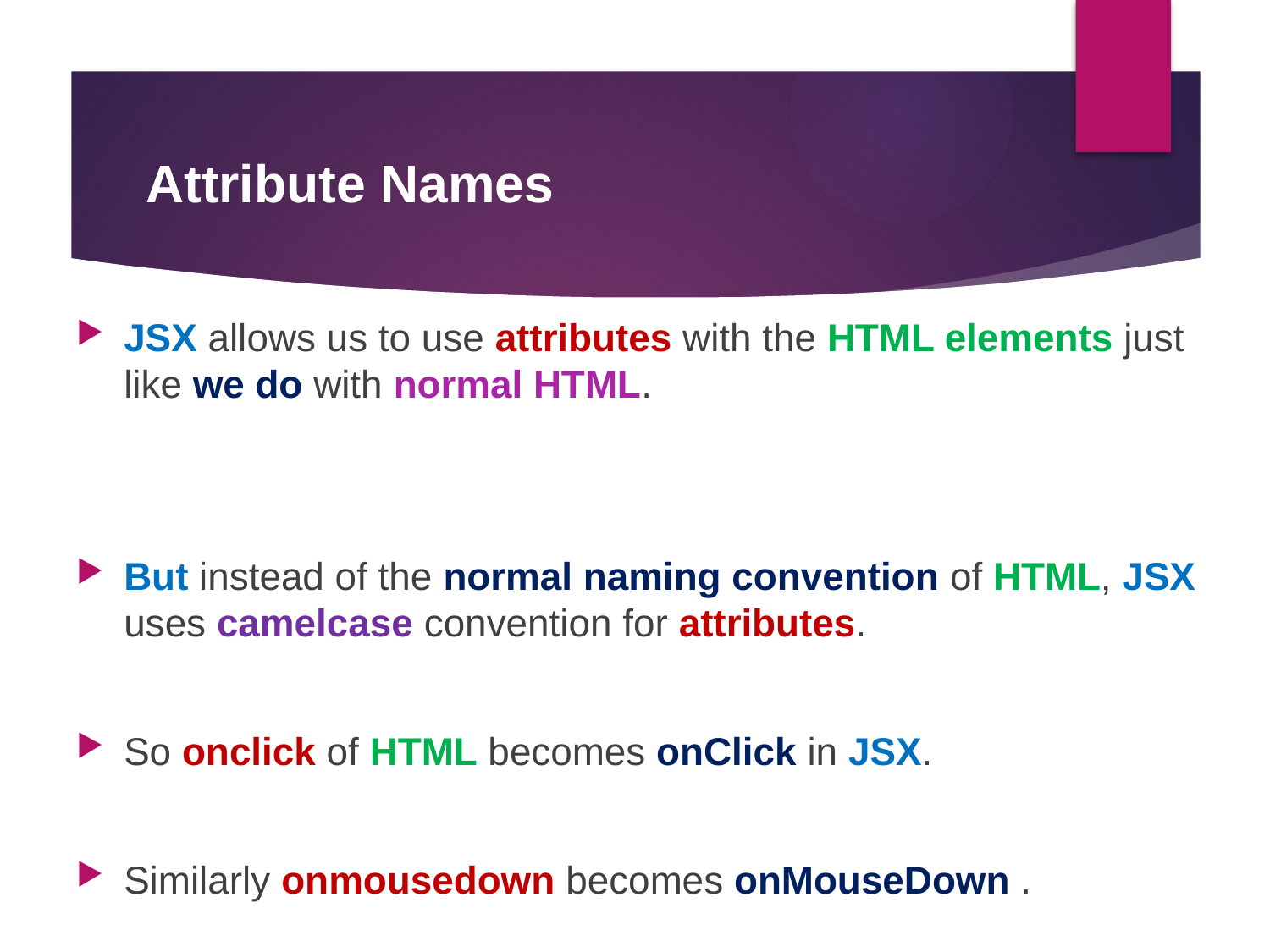

#

         Attribute Names
JSX allows us to use attributes with the HTML elements just like we do with normal HTML.

But instead of the normal naming convention of HTML, JSX uses camelcase convention for attributes.

So onclick of HTML becomes onClick in JSX.

Similarly onmousedown becomes onMouseDown .